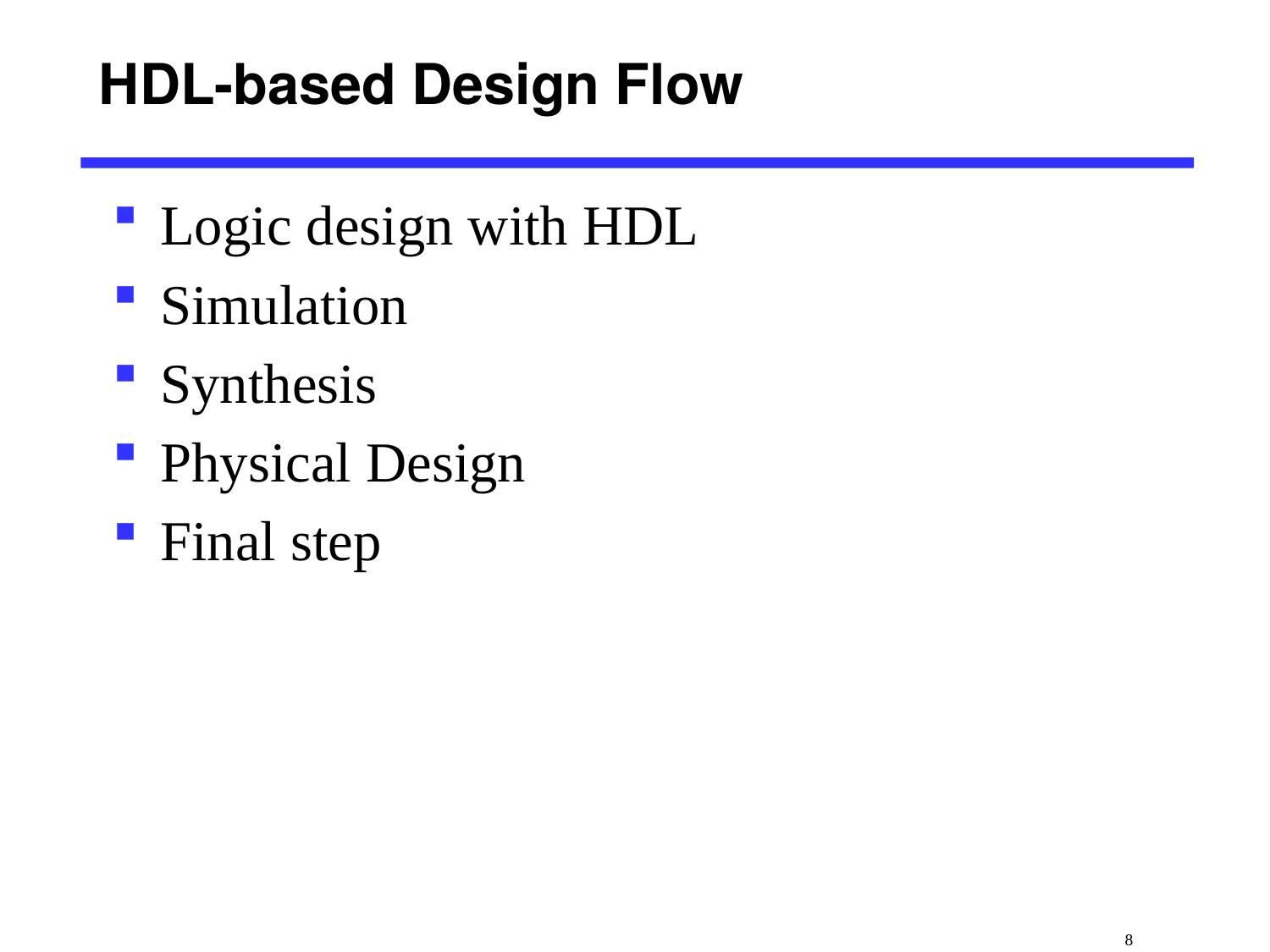

# HDL-based Design Flow
Logic design with HDL
Simulation
Synthesis
Physical Design
Final step

                           8